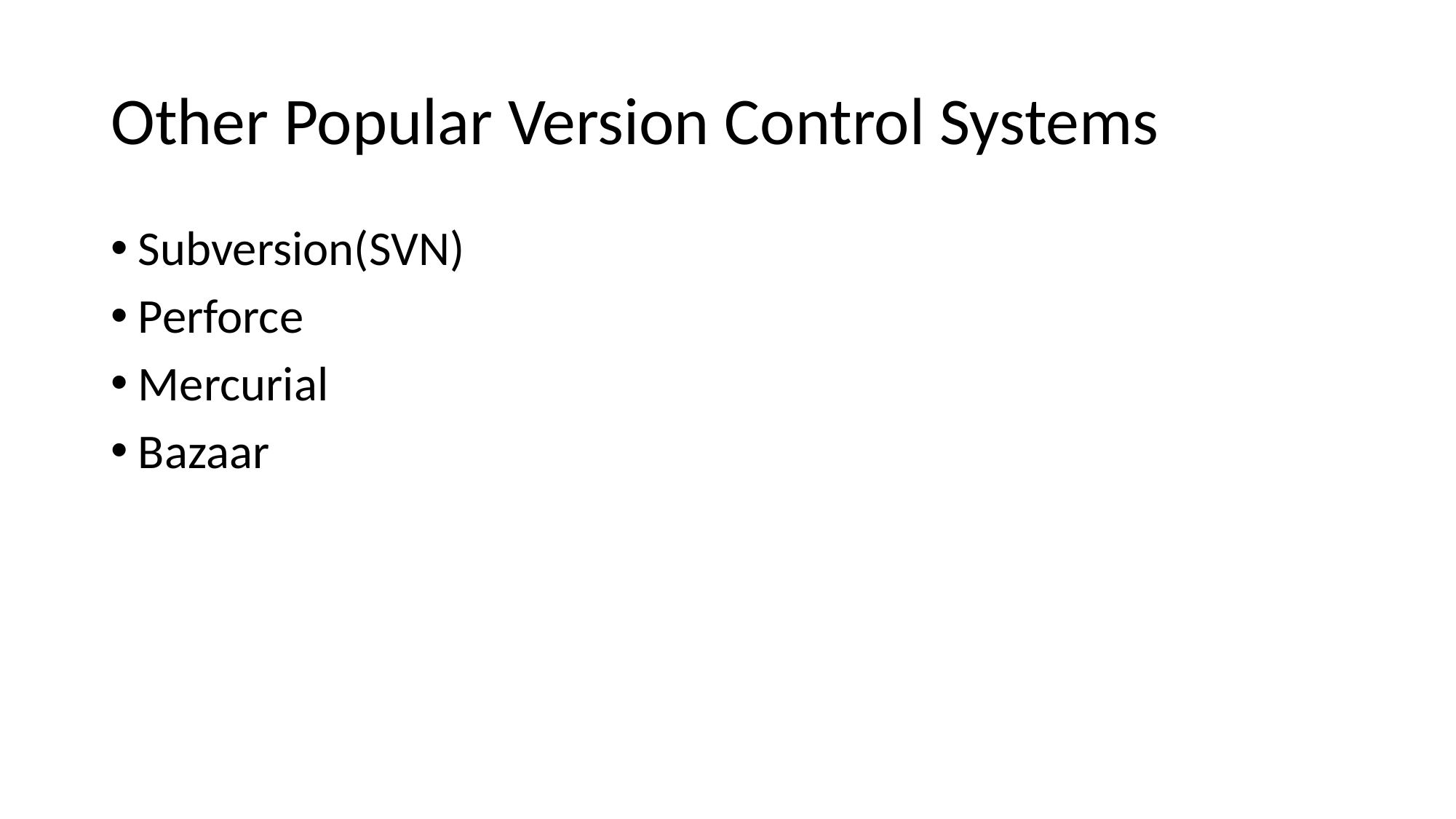

# Other Popular Version Control Systems
Subversion(SVN)
Perforce
Mercurial
Bazaar